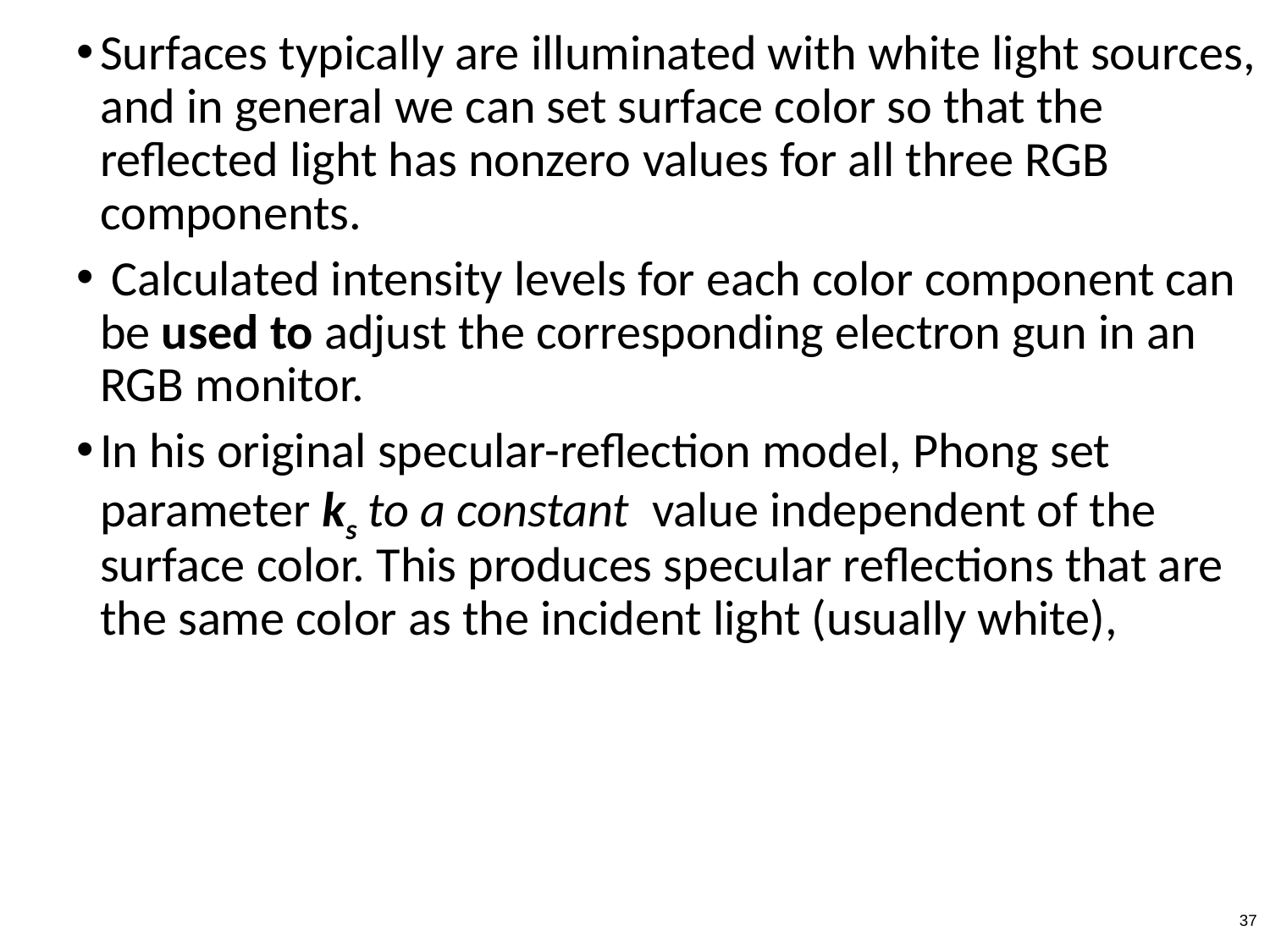

Surfaces typically are illuminated with white light sources, and in general we can set surface color so that the reflected light has nonzero values for all three RGB components.
 Calculated intensity levels for each color component can be used to adjust the corresponding electron gun in an RGB monitor.
In his original specular-reflection model, Phong set parameter ks to a constant  value independent of the surface color. This produces specular reflections that are the same color as the incident light (usually white),
37